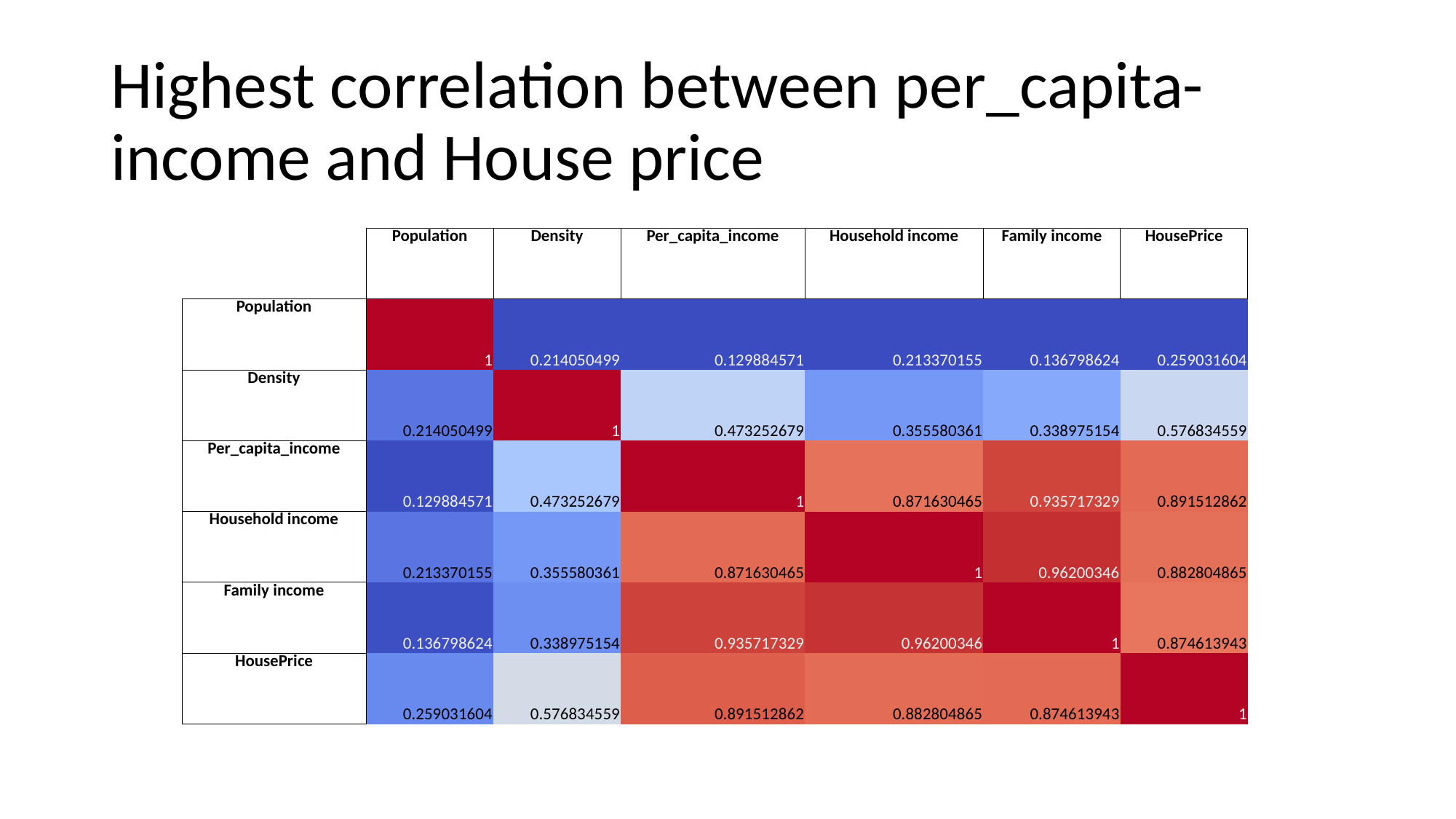

# Highest correlation between per_capita-income and House price
|  | Population | Density | Per\_capita\_income | Household income | Family income | HousePrice |
| --- | --- | --- | --- | --- | --- | --- |
| Population | 1 | 0.214050499 | 0.129884571 | 0.213370155 | 0.136798624 | 0.259031604 |
| Density | 0.214050499 | 1 | 0.473252679 | 0.355580361 | 0.338975154 | 0.576834559 |
| Per\_capita\_income | 0.129884571 | 0.473252679 | 1 | 0.871630465 | 0.935717329 | 0.891512862 |
| Household income | 0.213370155 | 0.355580361 | 0.871630465 | 1 | 0.96200346 | 0.882804865 |
| Family income | 0.136798624 | 0.338975154 | 0.935717329 | 0.96200346 | 1 | 0.874613943 |
| HousePrice | 0.259031604 | 0.576834559 | 0.891512862 | 0.882804865 | 0.874613943 | 1 |